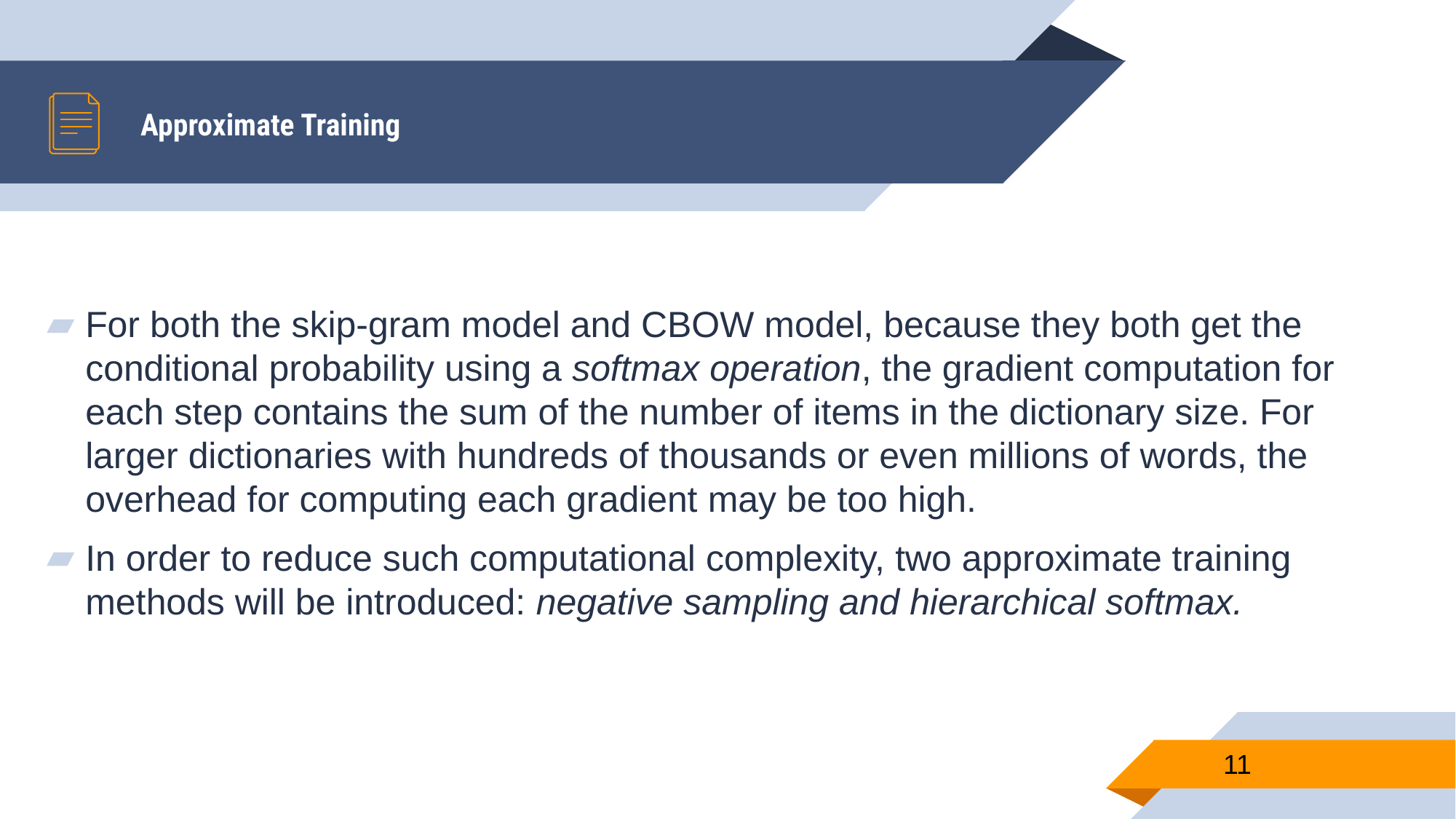

# Approximate Training

For both the skip-gram model and CBOW model, because they both get the conditional probability using a softmax operation, the gradient computation for each step contains the sum of the number of items in the dictionary size. For larger dictionaries with hundreds of thousands or even millions of words, the overhead for computing each gradient may be too high.
In order to reduce such computational complexity, two approximate training methods will be introduced: negative sampling and hierarchical softmax.
11